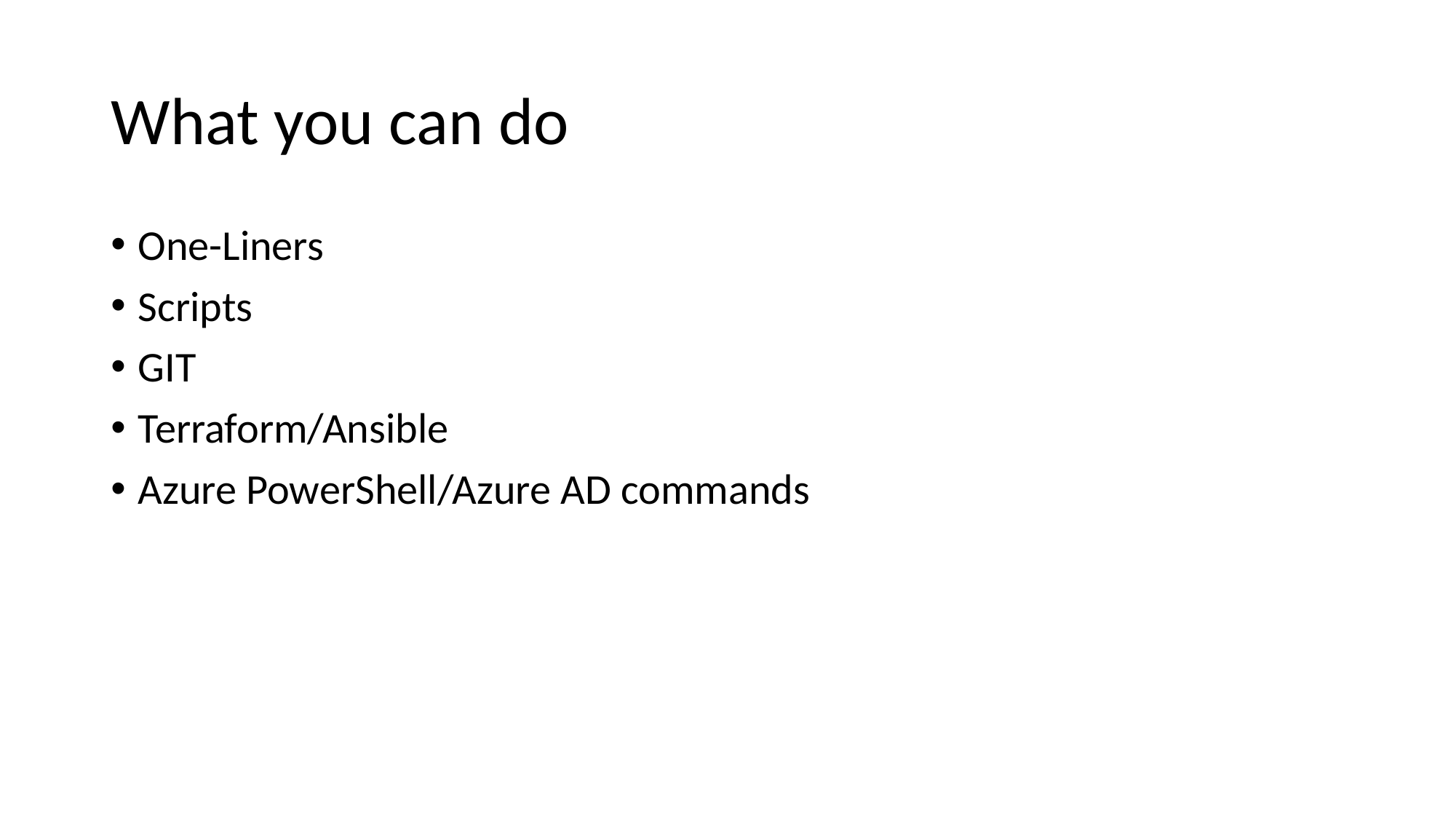

# What you can do
One-Liners
Scripts
GIT
Terraform/Ansible
Azure PowerShell/Azure AD commands